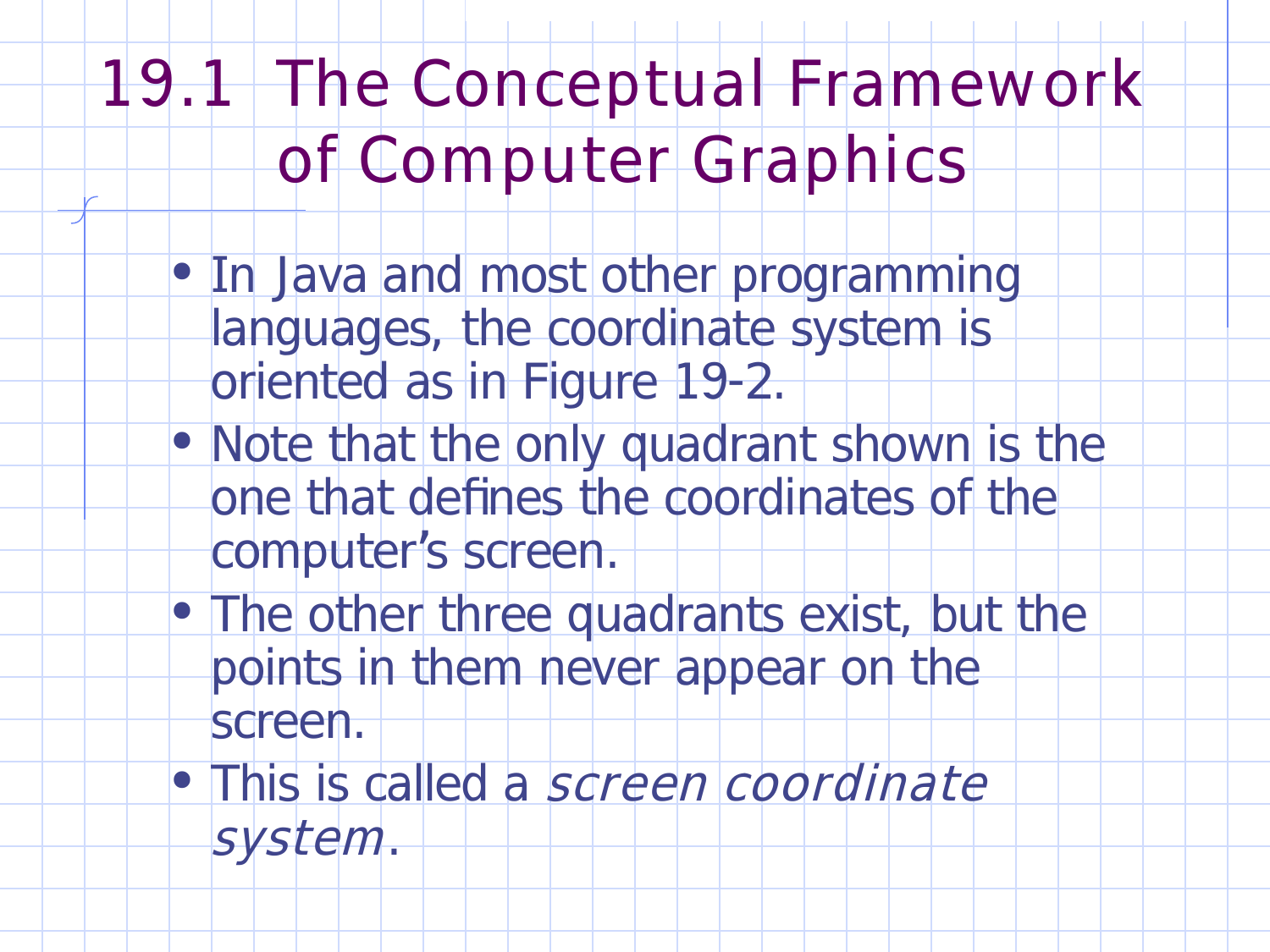

# 19.1  The Conceptual Framework of Computer Graphics
In Java and most other programming languages, the coordinate system is oriented as in Figure 19-2.
Note that the only quadrant shown is the one that defines the coordinates of the computer’s screen.
The other three quadrants exist, but the points in them never appear on the screen.
This is called a screen coordinate system.